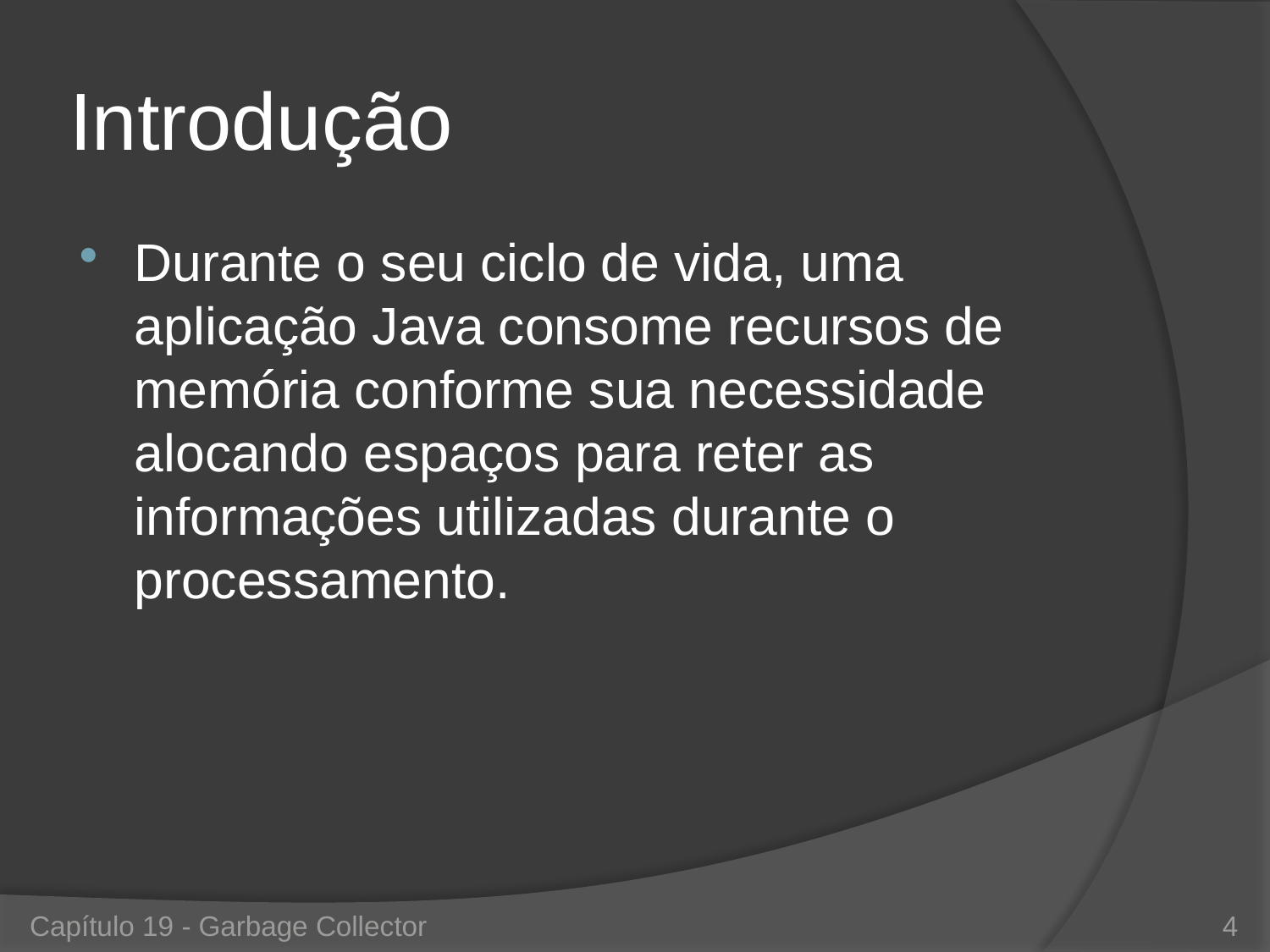

# Introdução
Durante o seu ciclo de vida, uma aplicação Java consome recursos de memória conforme sua necessidade alocando espaços para reter as informações utilizadas durante o processamento.
Capítulo 19 - Garbage Collector
4